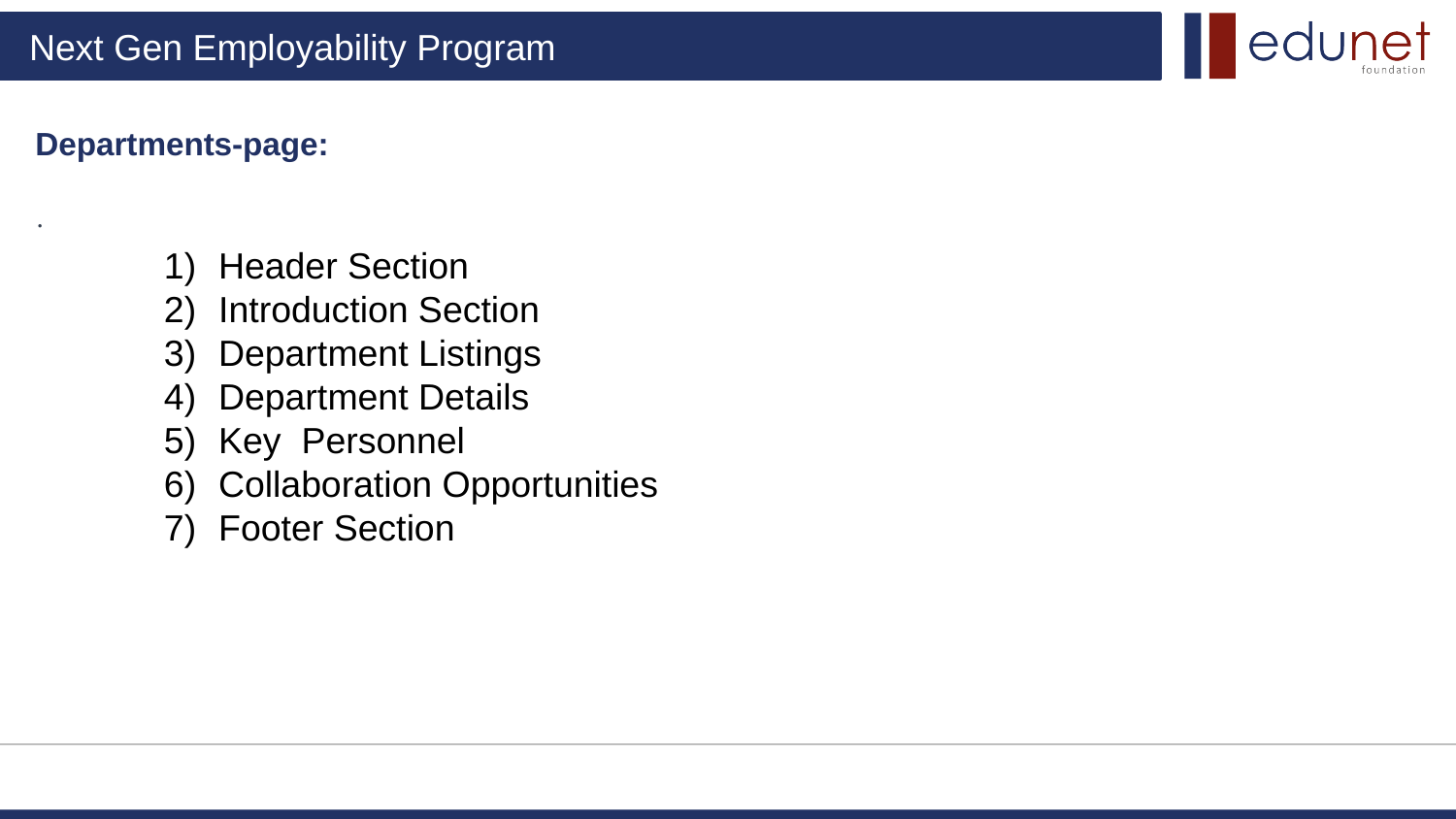

Departments-page:
.
Header Section
Introduction Section
Department Listings
Department Details
Key  Personnel
Collaboration Opportunities
Footer Section